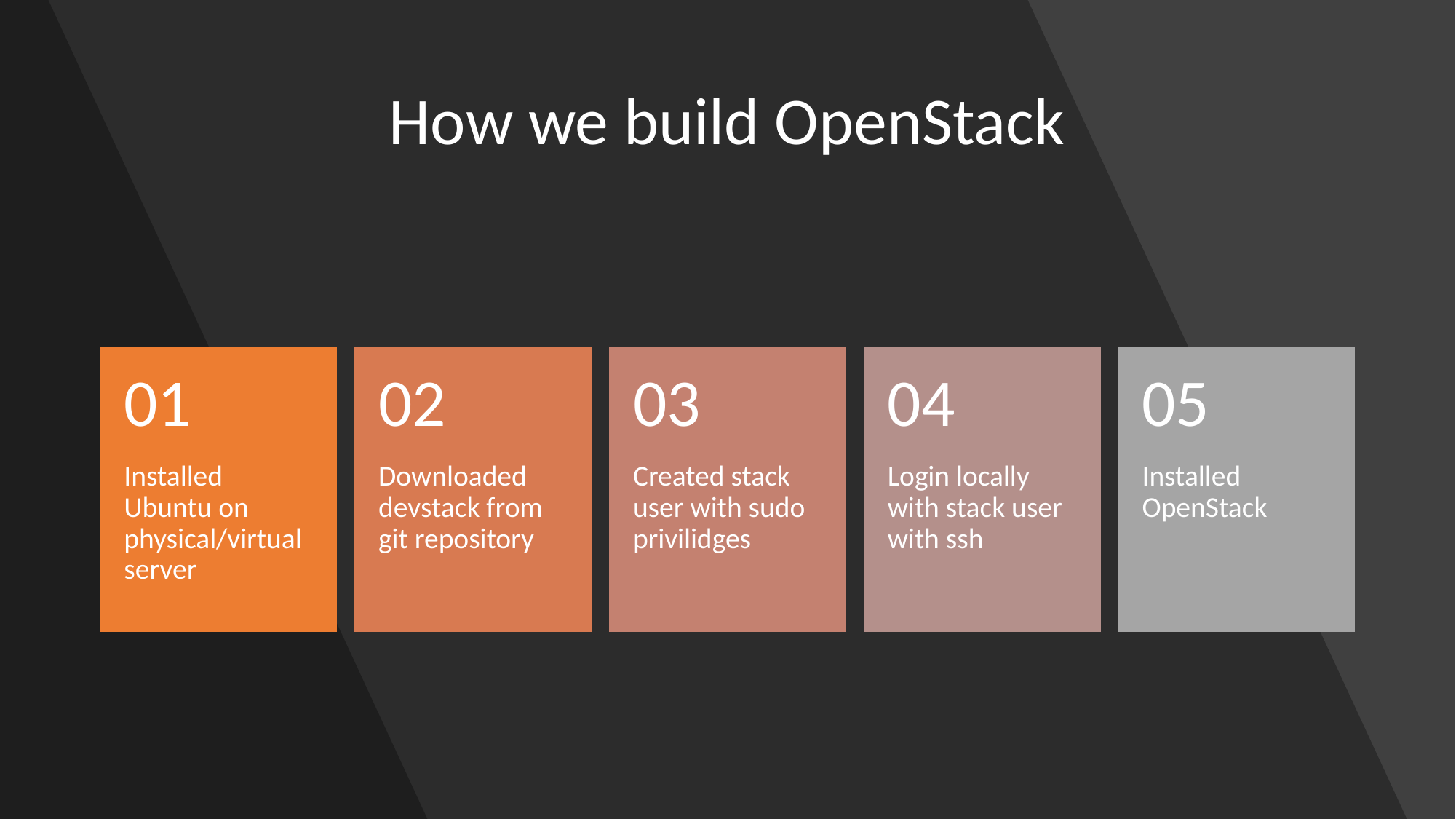

# How we build OpenStack
Installed Ubuntu on physical/virtual server
01
Downloaded devstack from git repository
02
Created stack user with sudo privilidges
03
Login locally with stack user with ssh
04
Installed OpenStack
05